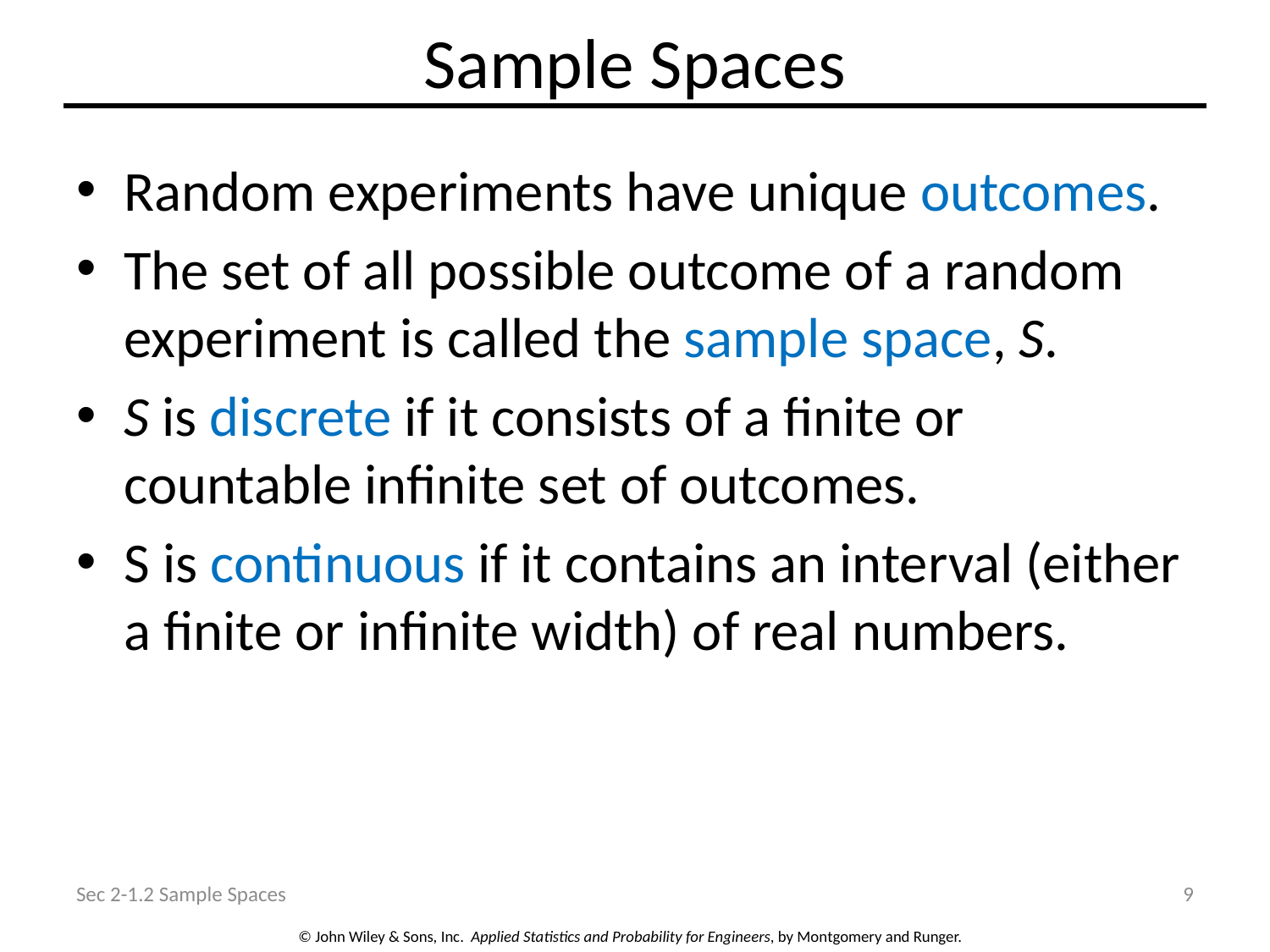

# Sample Spaces
Random experiments have unique outcomes.
The set of all possible outcome of a random experiment is called the sample space, S.
S is discrete if it consists of a finite or countable infinite set of outcomes.
S is continuous if it contains an interval (either a finite or infinite width) of real numbers.
Sec 2-1.2 Sample Spaces
9